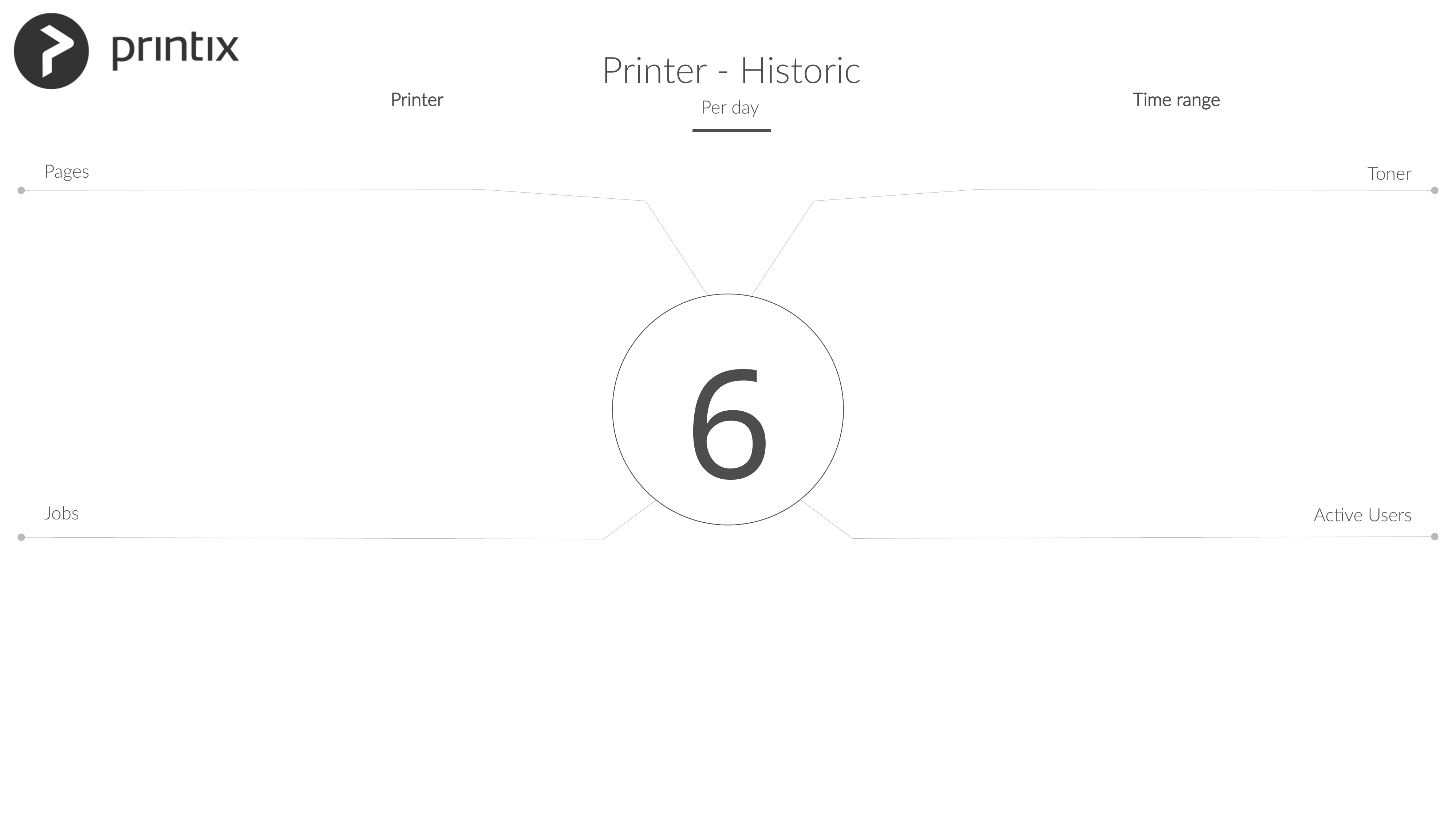

Printer - Historic
Printer
Time range
Per day
Pages
Toner
6
Jobs
Active Users